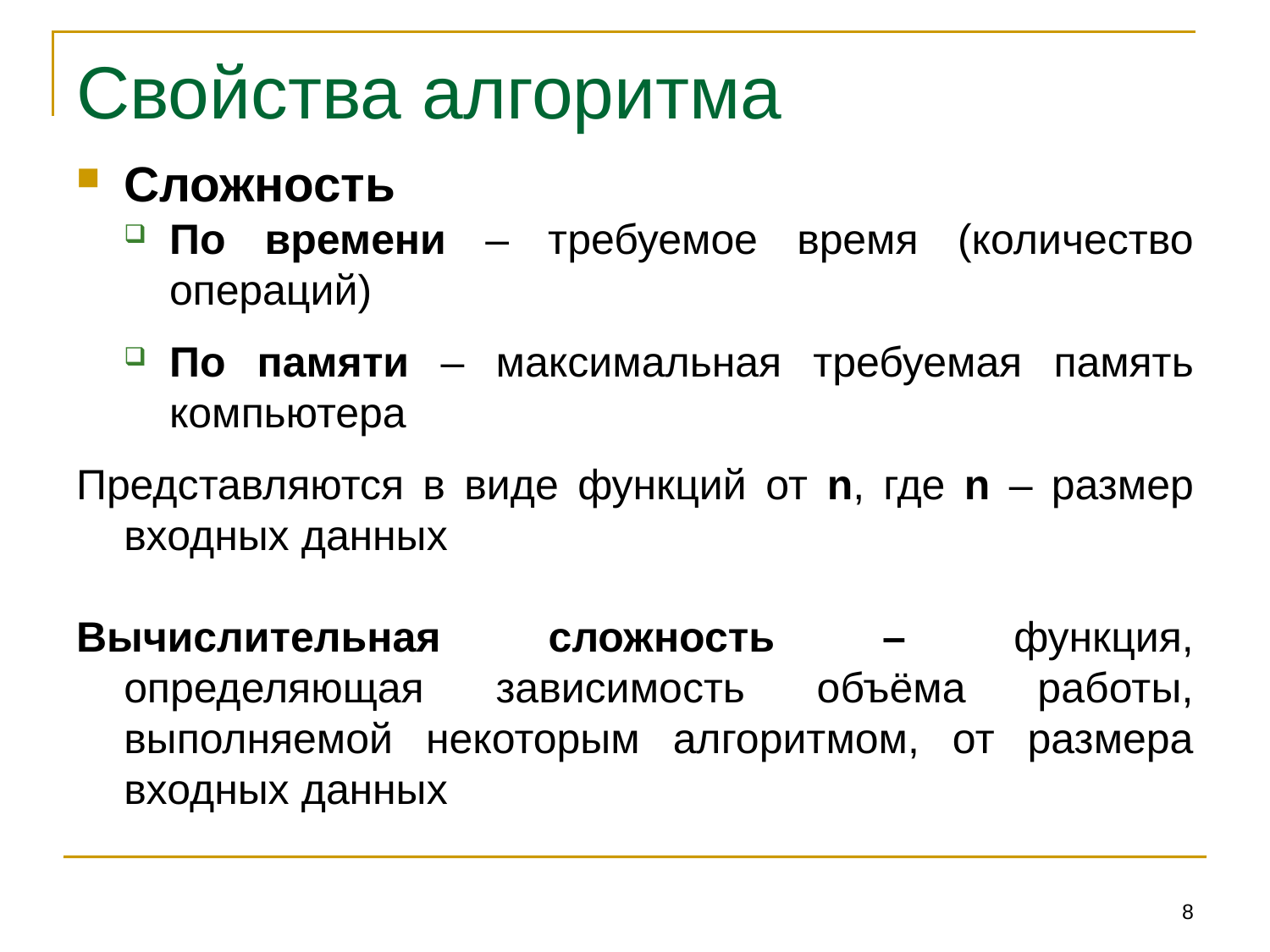

# Свойства алгоритма
Сложность
По времени – требуемое время (количество операций)
По памяти – максимальная требуемая память компьютера
Представляются в виде функций от n, где n – размер входных данных

Вычислительная сложность – функция, определяющая зависимость объёма работы, выполняемой некоторым алгоритмом, от размера входных данных

8